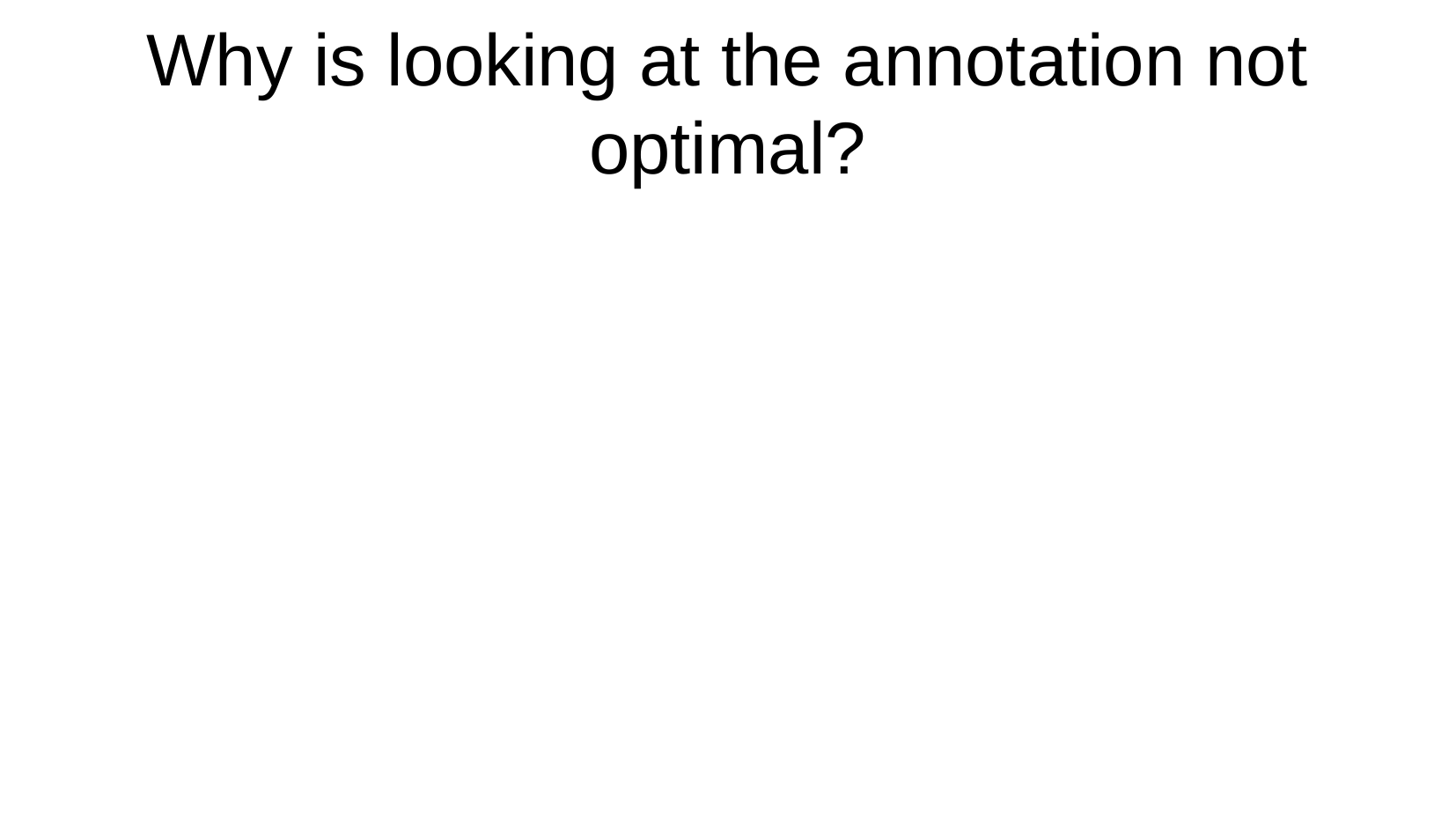

Why is looking at the annotation not optimal?